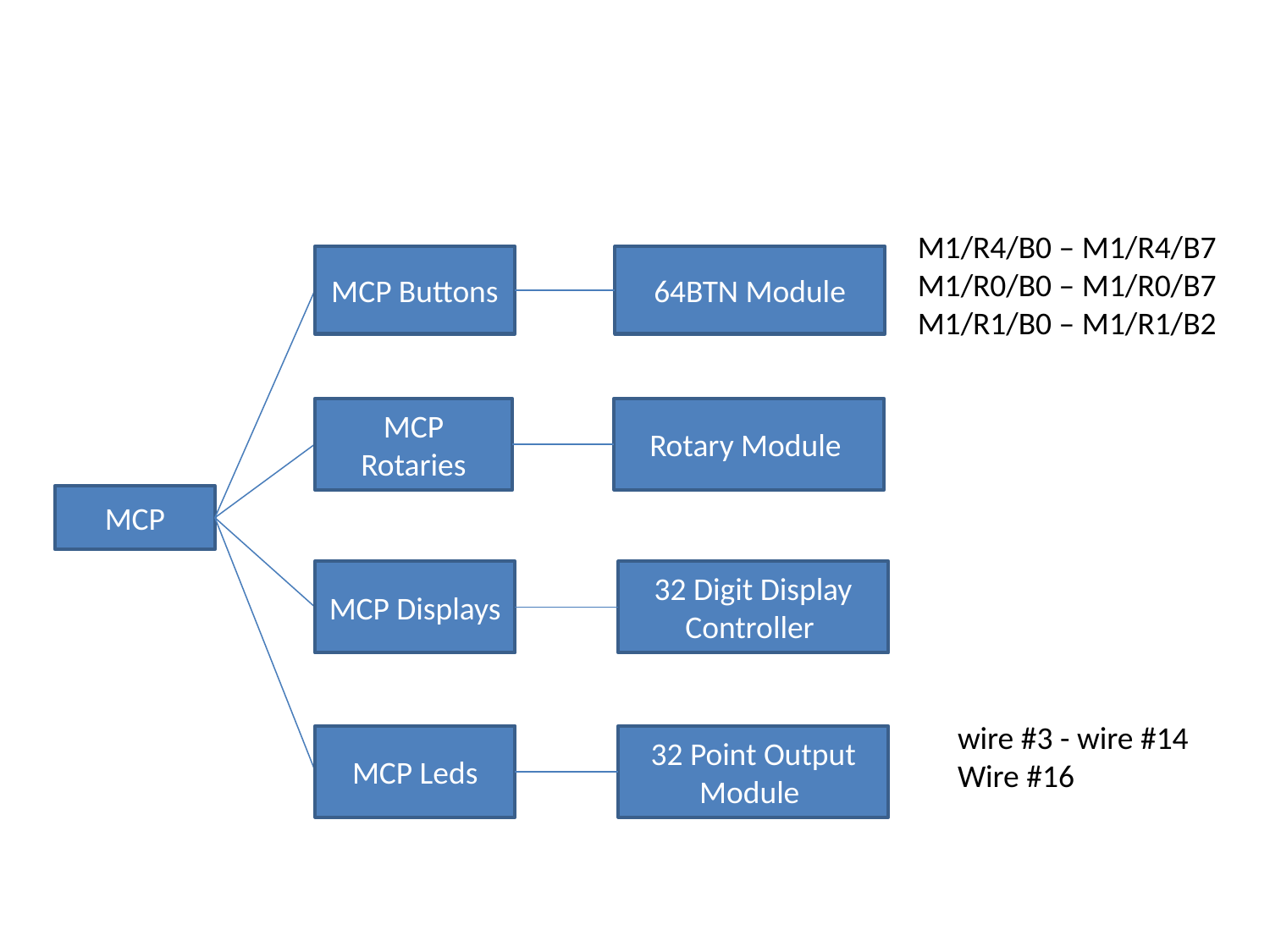

#
M1/R4/B0 – M1/R4/B7
M1/R0/B0 – M1/R0/B7
M1/R1/B0 – M1/R1/B2
MCP Buttons
64BTN Module
MCP Rotaries
Rotary Module
MCP
MCP Displays
32 Digit Display Controller
wire #3 - wire #14
Wire #16
MCP Leds
32 Point Output Module